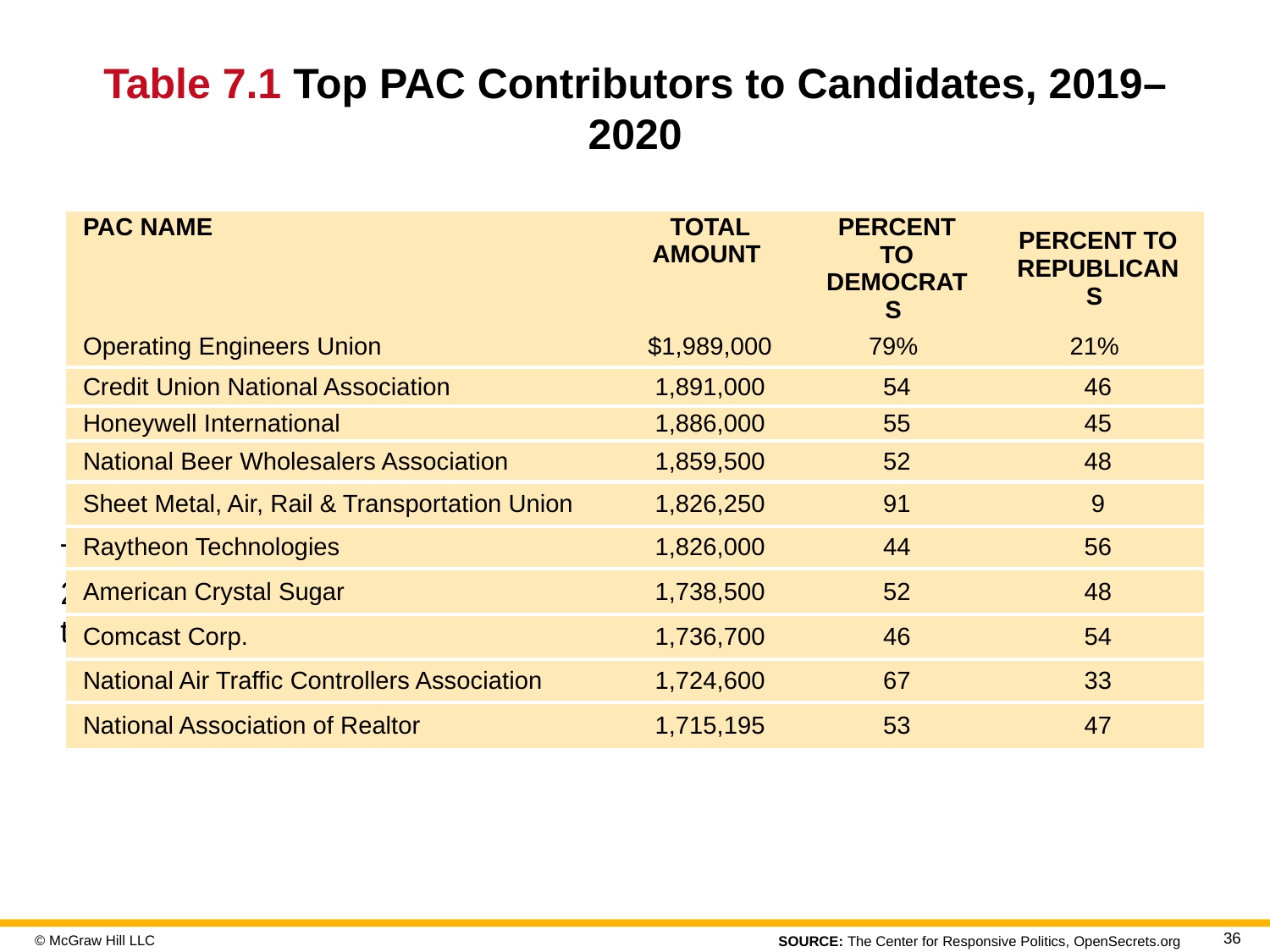

# Table 7.1 Top PAC Contributors to Candidates, 2019–2020
| PAC NAME | TOTAL AMOUNT | PERCENT TO DEMOCRATS | PERCENT TO REPUBLICANS |
| --- | --- | --- | --- |
| Operating Engineers Union | $1,989,000 | 79% | 21% |
| Credit Union National Association | 1,891,000 | 54 | 46 |
| Honeywell International | 1,886,000 | 55 | 45 |
| National Beer Wholesalers Association | 1,859,500 | 52 | 48 |
| Sheet Metal, Air, Rail & Transportation Union | 1,826,250 | 91 | 9 |
| Raytheon Technologies | 1,826,000 | 44 | 56 |
| American Crystal Sugar | 1,738,500 | 52 | 48 |
| Comcast Corp. | 1,736,700 | 46 | 54 |
| National Air Traffic Controllers Association | 1,724,600 | 67 | 33 |
| National Association of Realtor | 1,715,195 | 53 | 47 |
Table divided into 4 columns summarizes top PAC contributors to candidates, 2019 to 2020. The column headers are marked from left to right as: PAC name, total amount, percent to Democrats, and percent to Republicans.
36
SOURCE: The Center for Responsive Politics, OpenSecrets.org